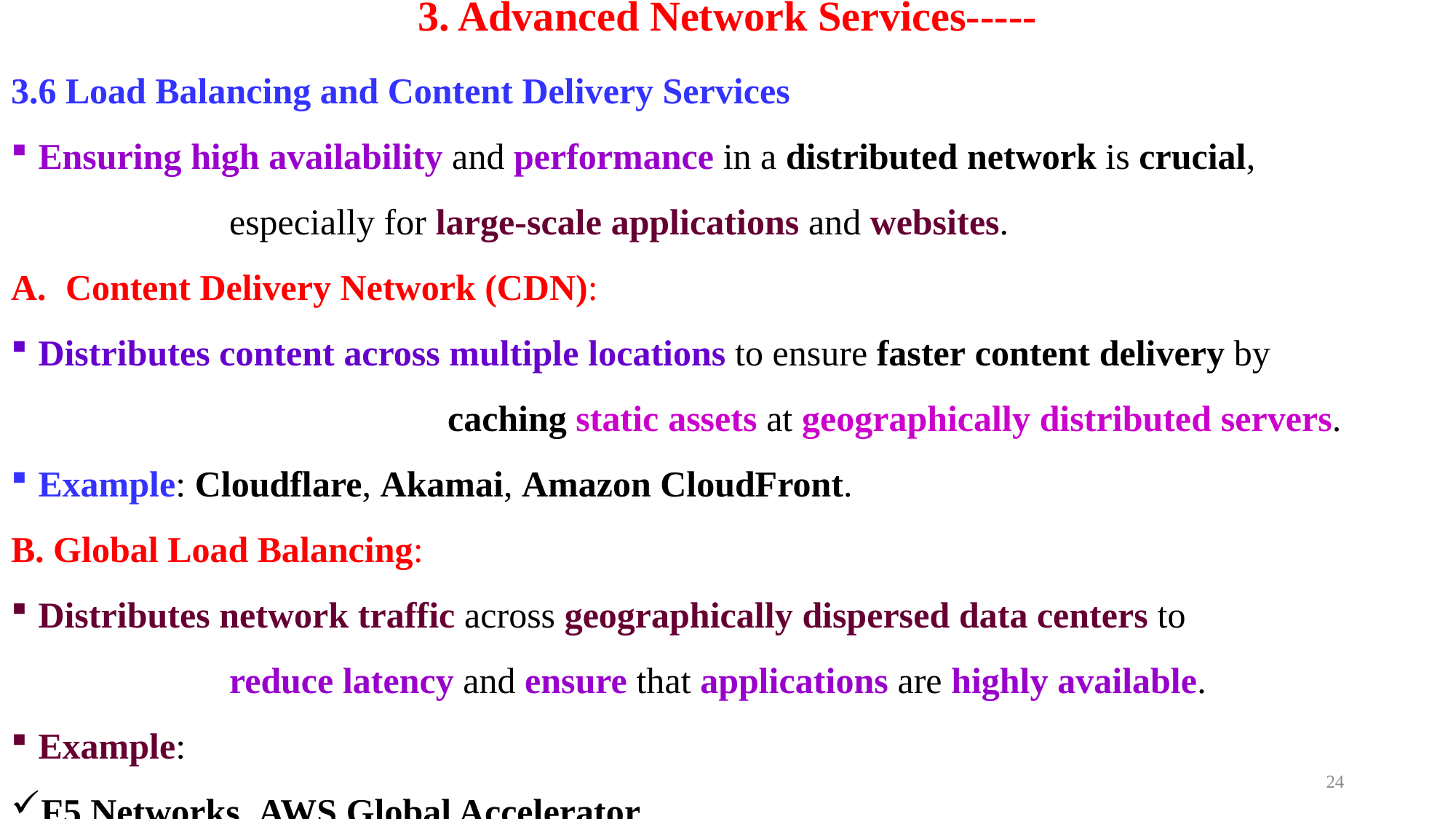

# 3. Advanced Network Services-----
3.6 Load Balancing and Content Delivery Services
Ensuring high availability and performance in a distributed network is crucial,
		especially for large-scale applications and websites.
Content Delivery Network (CDN):
Distributes content across multiple locations to ensure faster content delivery by
				caching static assets at geographically distributed servers.
Example: Cloudflare, Akamai, Amazon CloudFront.
B. Global Load Balancing:
Distributes network traffic across geographically dispersed data centers to
		reduce latency and ensure that applications are highly available.
Example:
F5 Networks, AWS Global Accelerator.
24